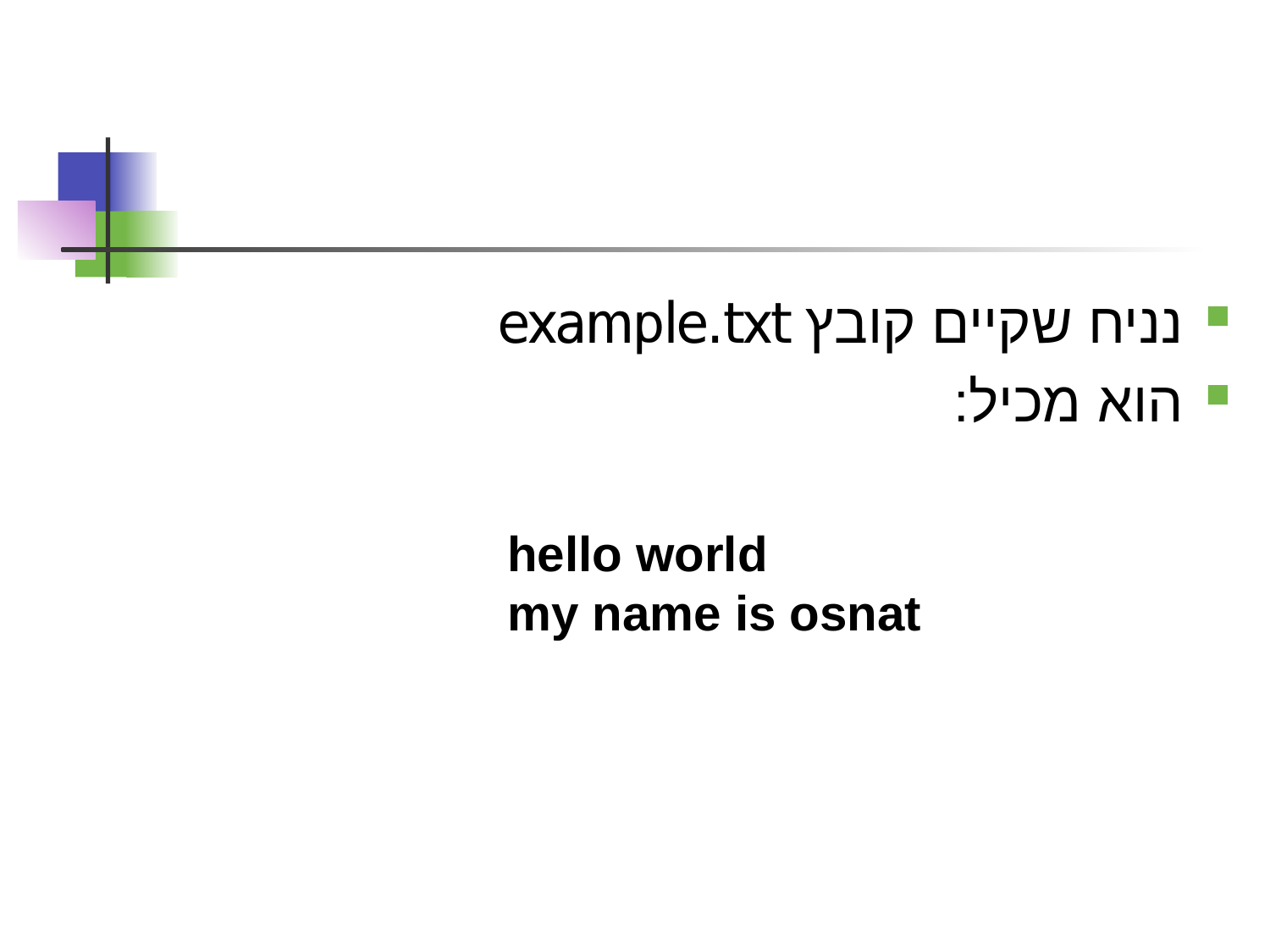

נניח שקיים קובץ example.txt
הוא מכיל:

hello world
my name is osnat